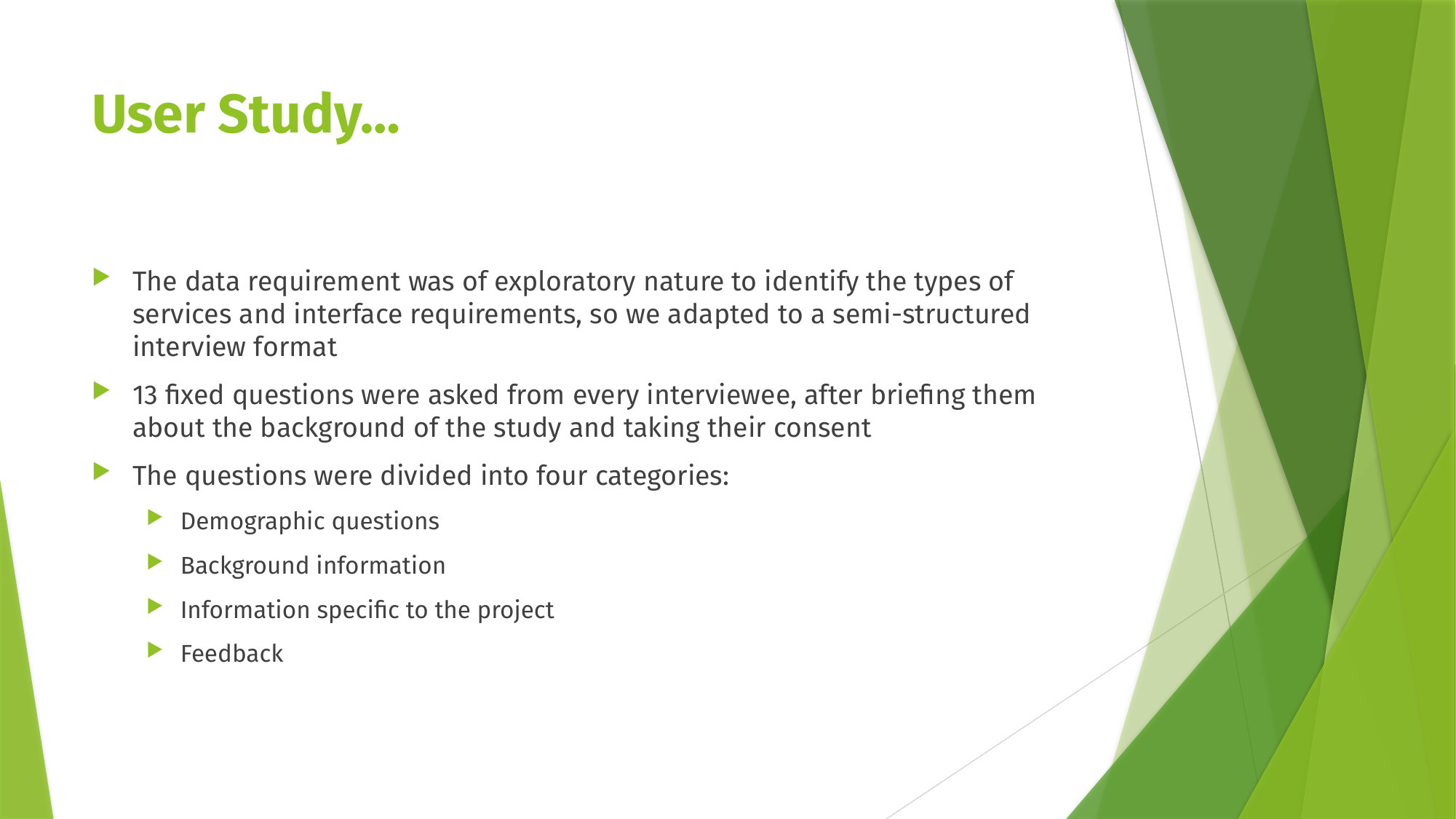

# User Study…
The data requirement was of exploratory nature to identify the types of services and interface requirements, so we adapted to a semi-structured interview format
13 fixed questions were asked from every interviewee, after briefing them about the background of the study and taking their consent
The questions were divided into four categories:
Demographic questions
Background information
Information specific to the project
Feedback